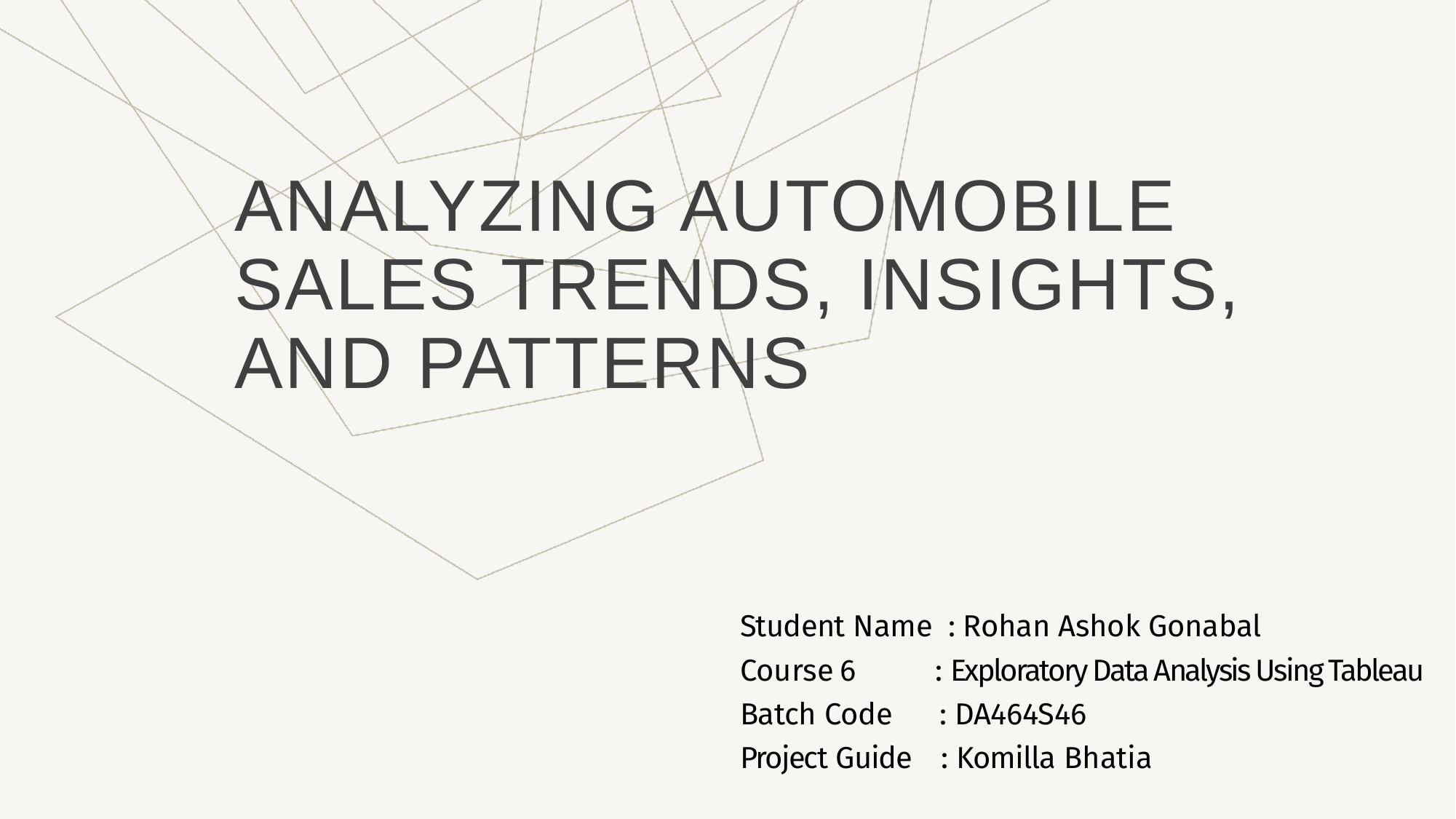

# Analyzing Automobile Sales Trends, Insights, and Patterns
Student Name  : Rohan Ashok Gonabal
Course 6             : Exploratory Data Analysis Using Tableau
Batch Code      : DA464S46
Project Guide    : Komilla Bhatia